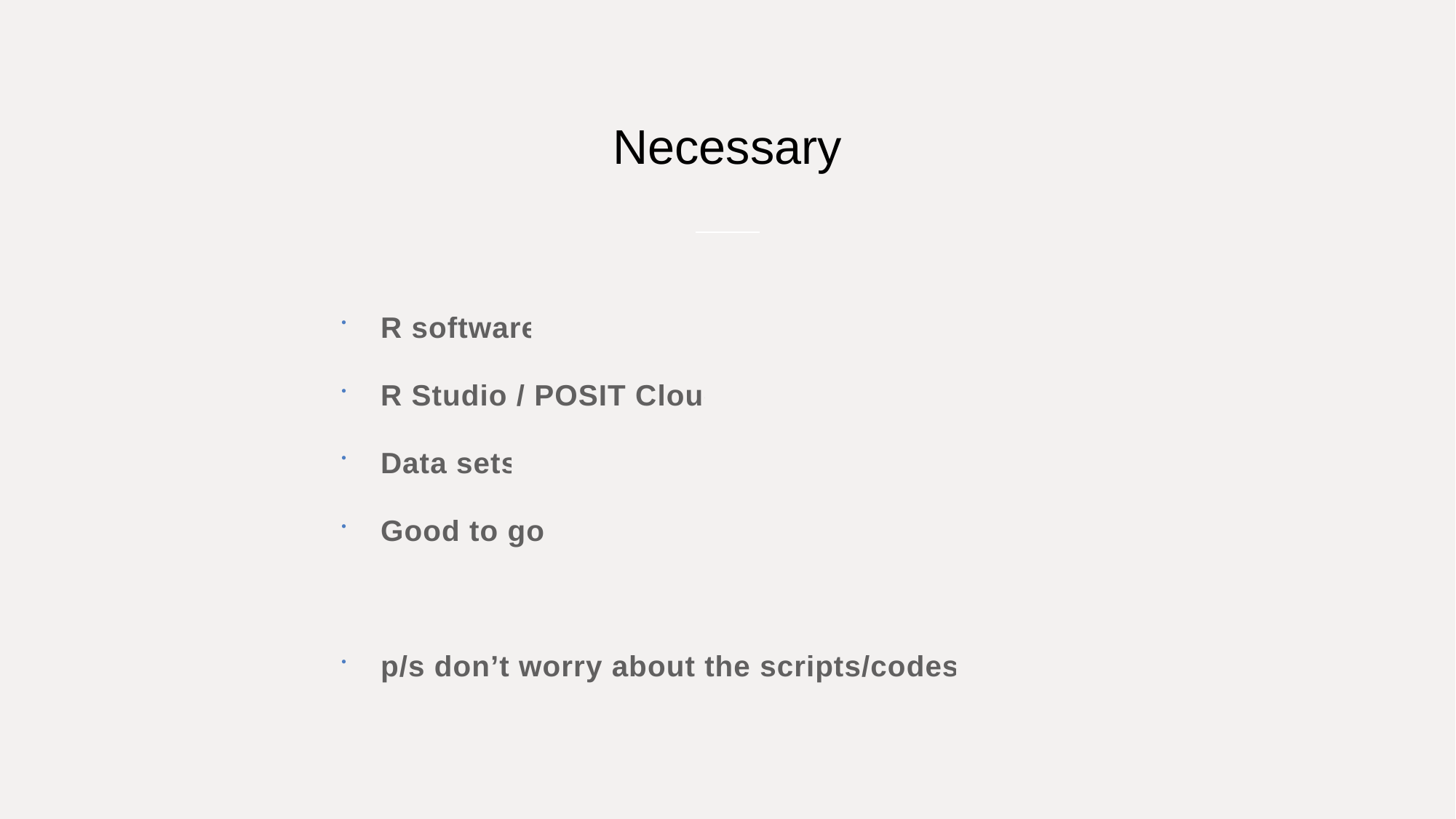

# Necessary
R software
R Studio / POSIT Cloud
Data sets
Good to go.

p/s don’t worry about the scripts/codes…